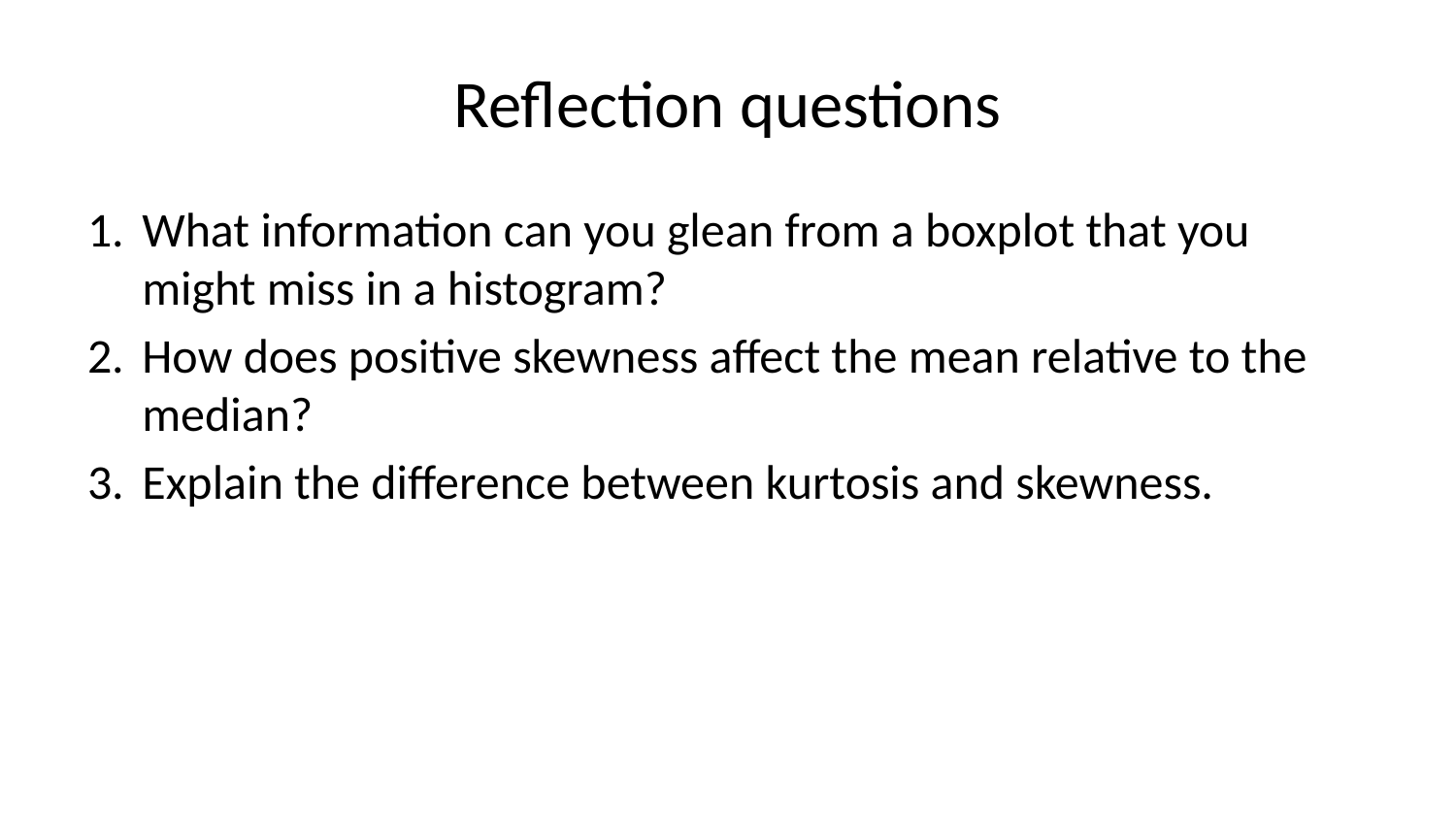

# Reflection questions
What information can you glean from a boxplot that you might miss in a histogram?
How does positive skewness affect the mean relative to the median?
Explain the difference between kurtosis and skewness.